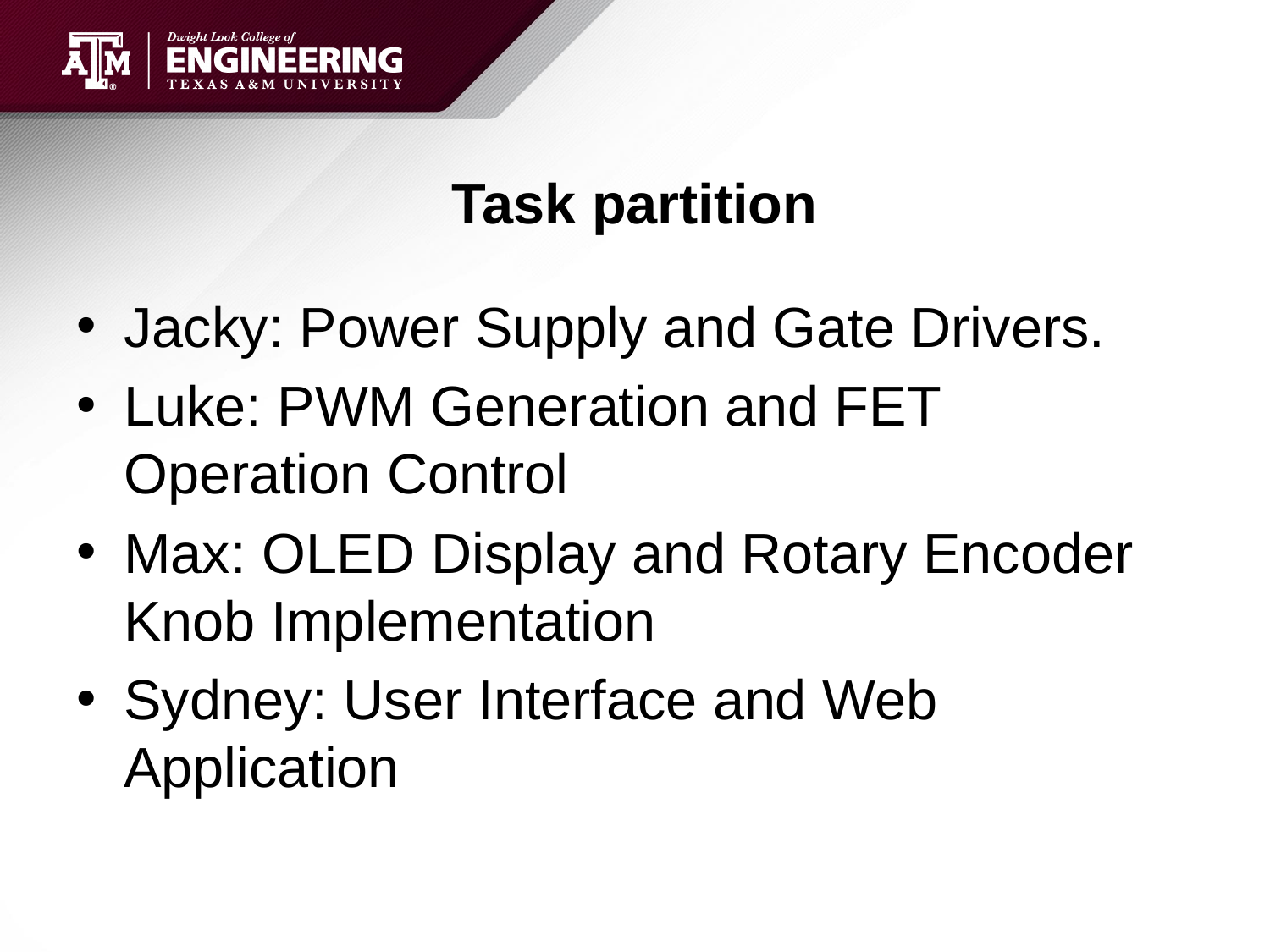

# Task partition
Jacky: Power Supply and Gate Drivers.
Luke: PWM Generation and FET Operation Control
Max: OLED Display and Rotary Encoder Knob Implementation
Sydney: User Interface and Web Application